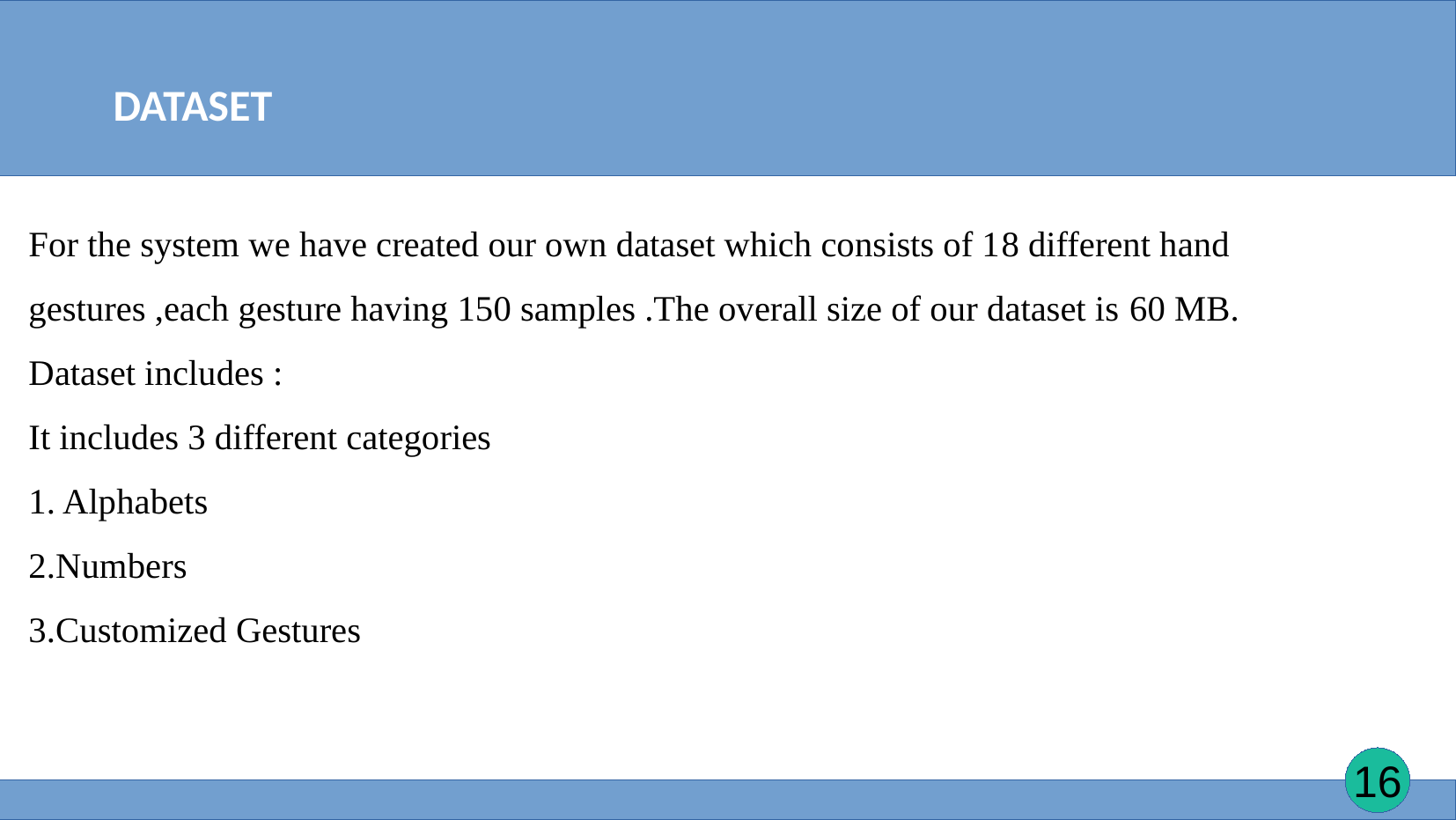

DATASET
For the system we have created our own dataset which consists of 18 different hand
gestures ,each gesture having 150 samples .The overall size of our dataset is 60 MB.
Dataset includes :
It includes 3 different categories
1. Alphabets
2.Numbers
3.Customized Gestures